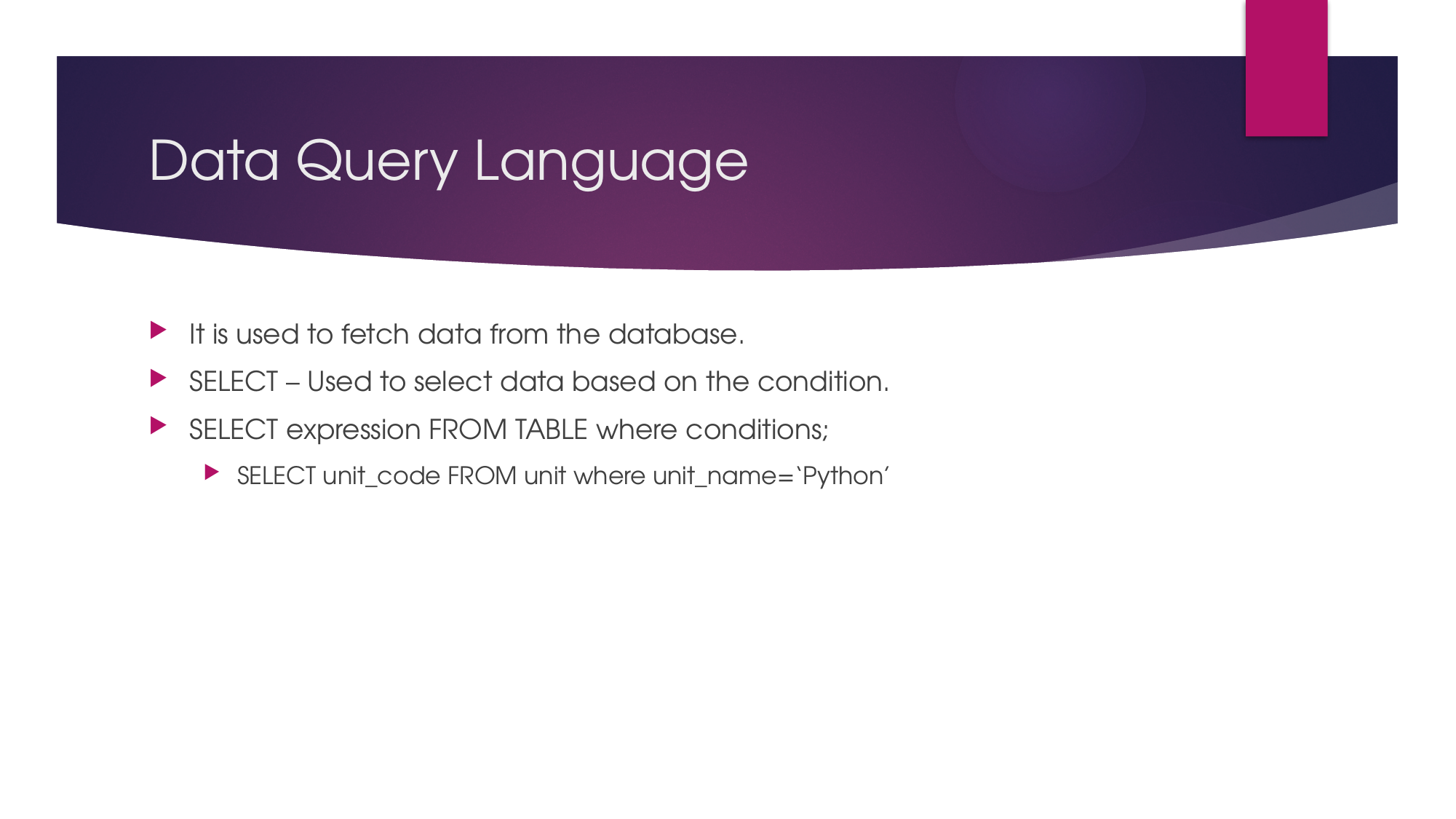

# Data Query Language
It is used to fetch data from the database.
SELECT – Used to select data based on the condition.
SELECT expression FROM TABLE where conditions;
SELECT unit_code FROM unit where unit_name=‘Python’